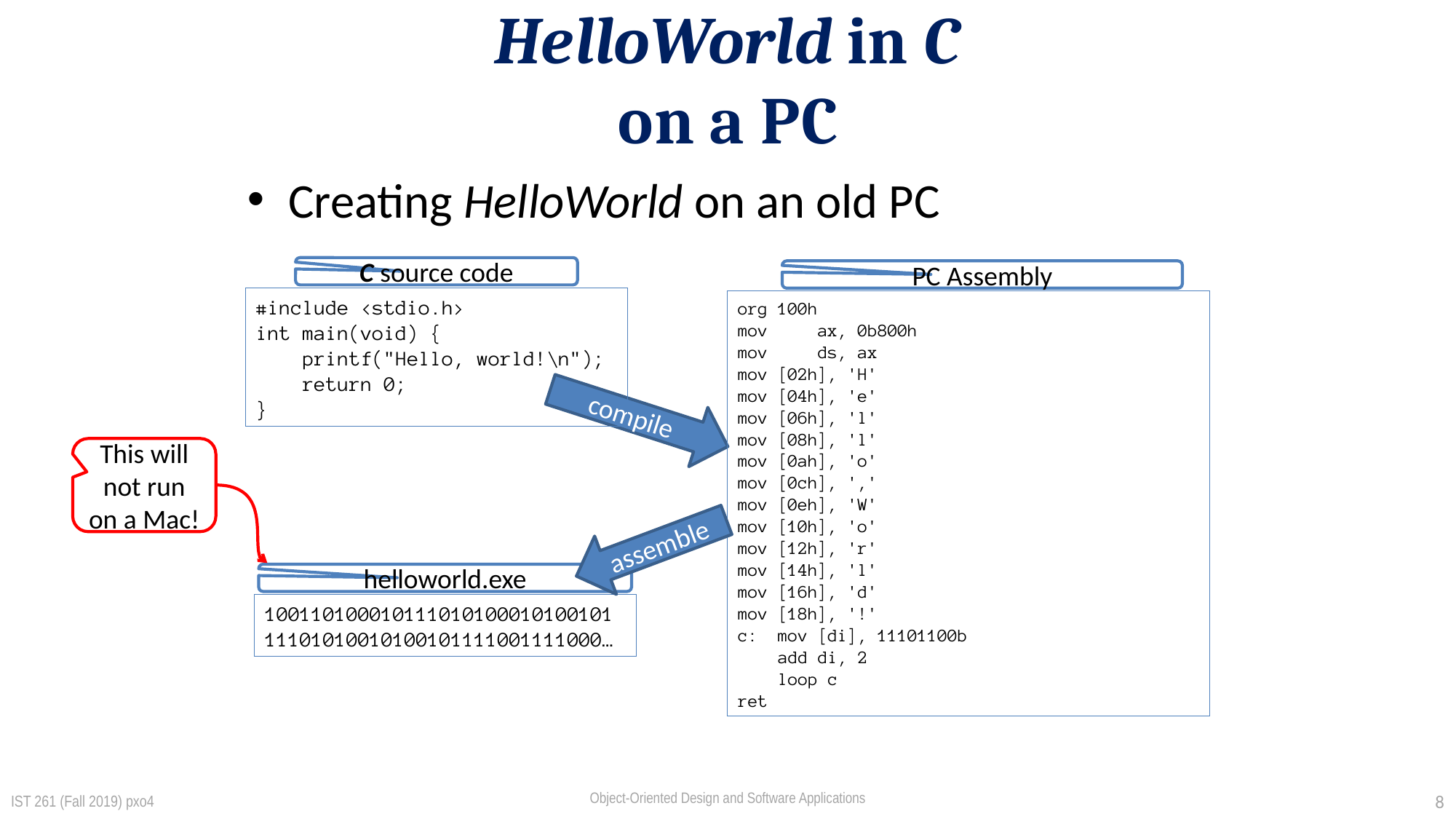

# HelloWorld in C on a PC
Creating HelloWorld on an old PC
C source code
#include <stdio.h>
int main(void) {
    printf("Hello, world!\n");
    return 0;
}
PC Assembly
org 100h
mov     ax, 0b800h
mov     ds, ax
mov [02h], 'H'
mov [04h], 'e'
mov [06h], 'l'
mov [08h], 'l'
mov [0ah], 'o'
mov [0ch], ','
mov [0eh], 'W'
mov [10h], 'o'
mov [12h], 'r'
mov [14h], 'l'
mov [16h], 'd'
mov [18h], '!'
c:  mov [di], 11101100b
    add di, 2
    loop c
ret
compile
This will not run on a Mac!

assemble
helloworld.exe
10011010001011101010001010010111101010010100101111001111000…
IST 261 (Fall 2019) pxo4
8
Object-Oriented Design and Software Applications